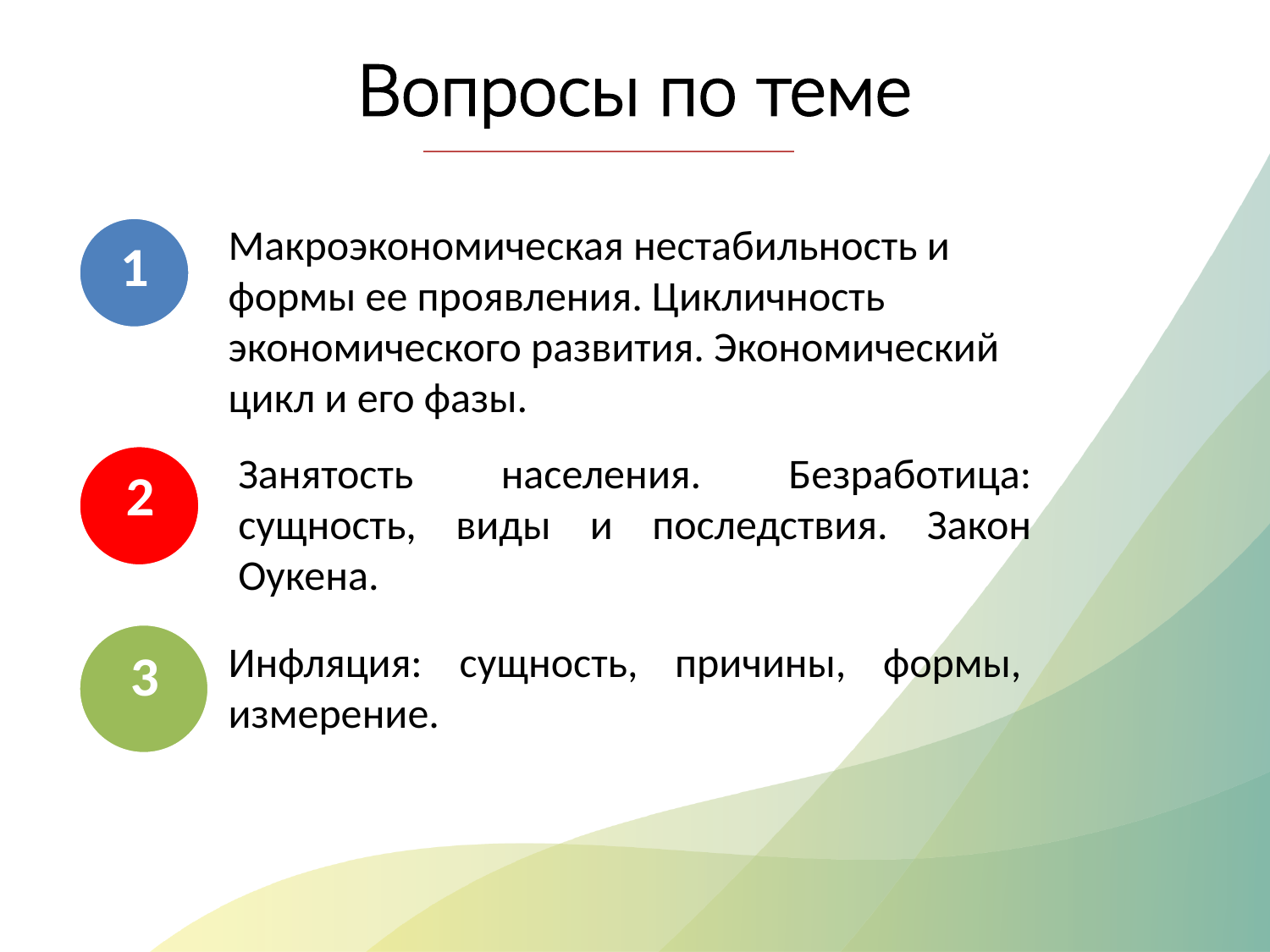

Вопросы по теме

1
Макроэкономическая нестабильность и формы ее проявления. Цикличность экономического развития. Экономический цикл и его фазы.

2
Занятость населения. Безработица: сущность, виды и последствия. Закон Оукена.

3
Инфляция: сущность, причины, формы, измерение.